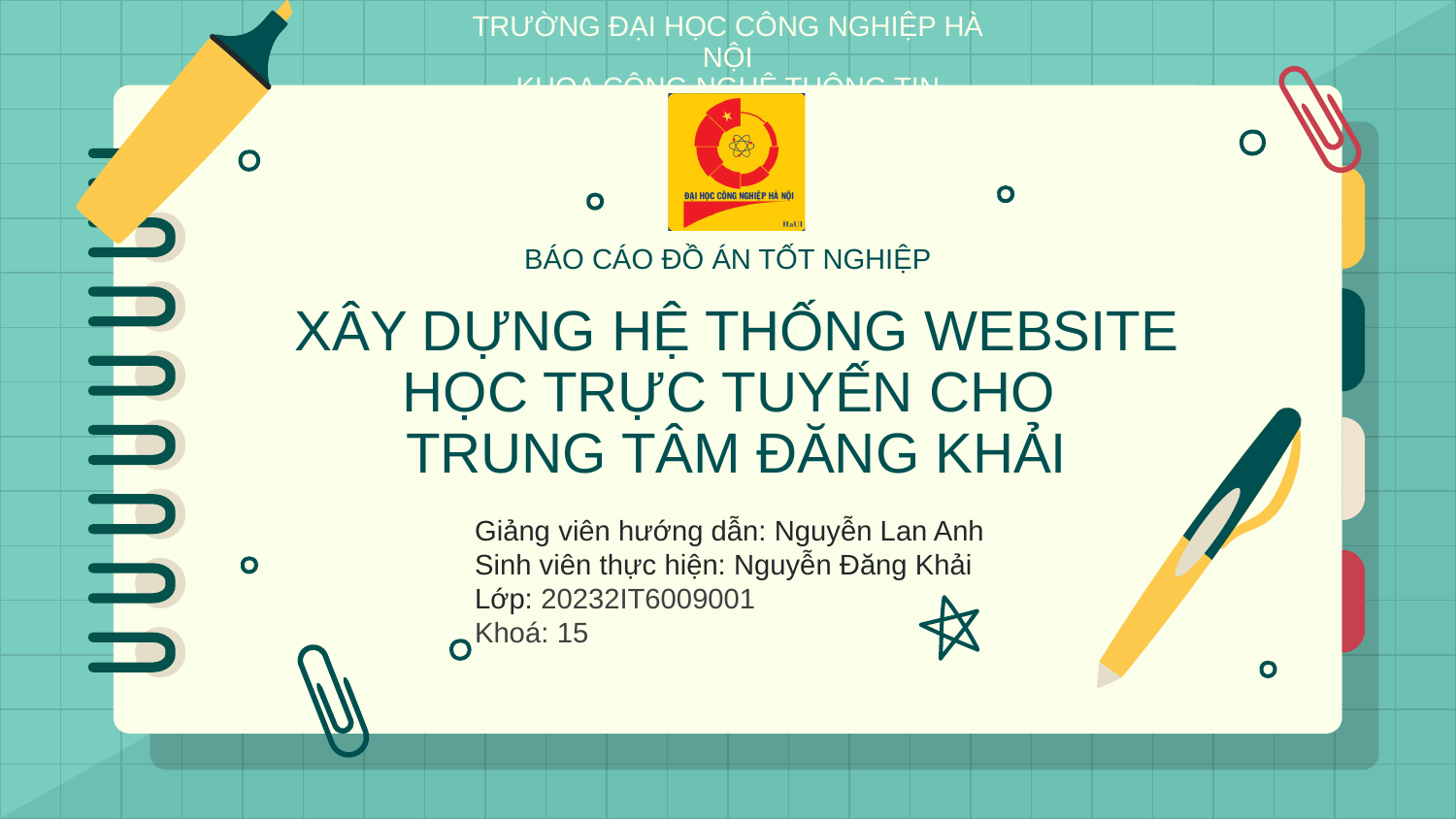

TRƯỜNG ĐẠI HỌC CÔNG NGHIỆP HÀ NỘI
KHOA CÔNG NGHỆ THÔNG TIN

BÁO CÁO ĐỒ ÁN TỐT NGHIỆP
# XÂY DỰNG HỆ THỐNG WEBSITE HỌC TRỰC TUYẾN CHO TRUNG TÂM ĐĂNG KHẢI

Giảng viên hướng dẫn: Nguyễn Lan Anh
Sinh viên thực hiện: Nguyễn Đăng Khải
Lớp: 20232IT6009001
Khoá: 15